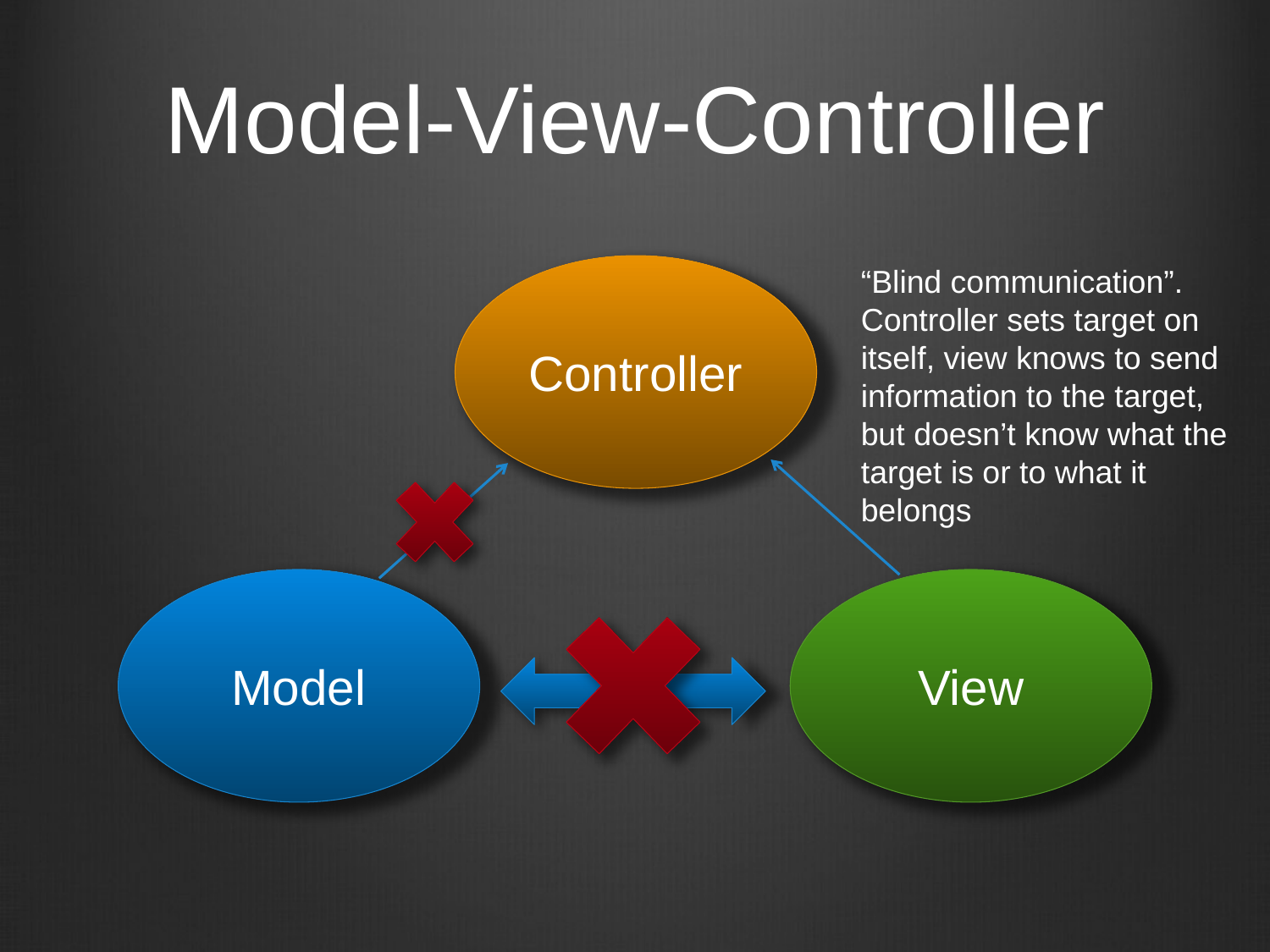

# Model-View-Controller
Controller
“Blind communication”. Controller sets target on itself, view knows to send information to the target, but doesn’t know what the target is or to what it belongs

Model
View